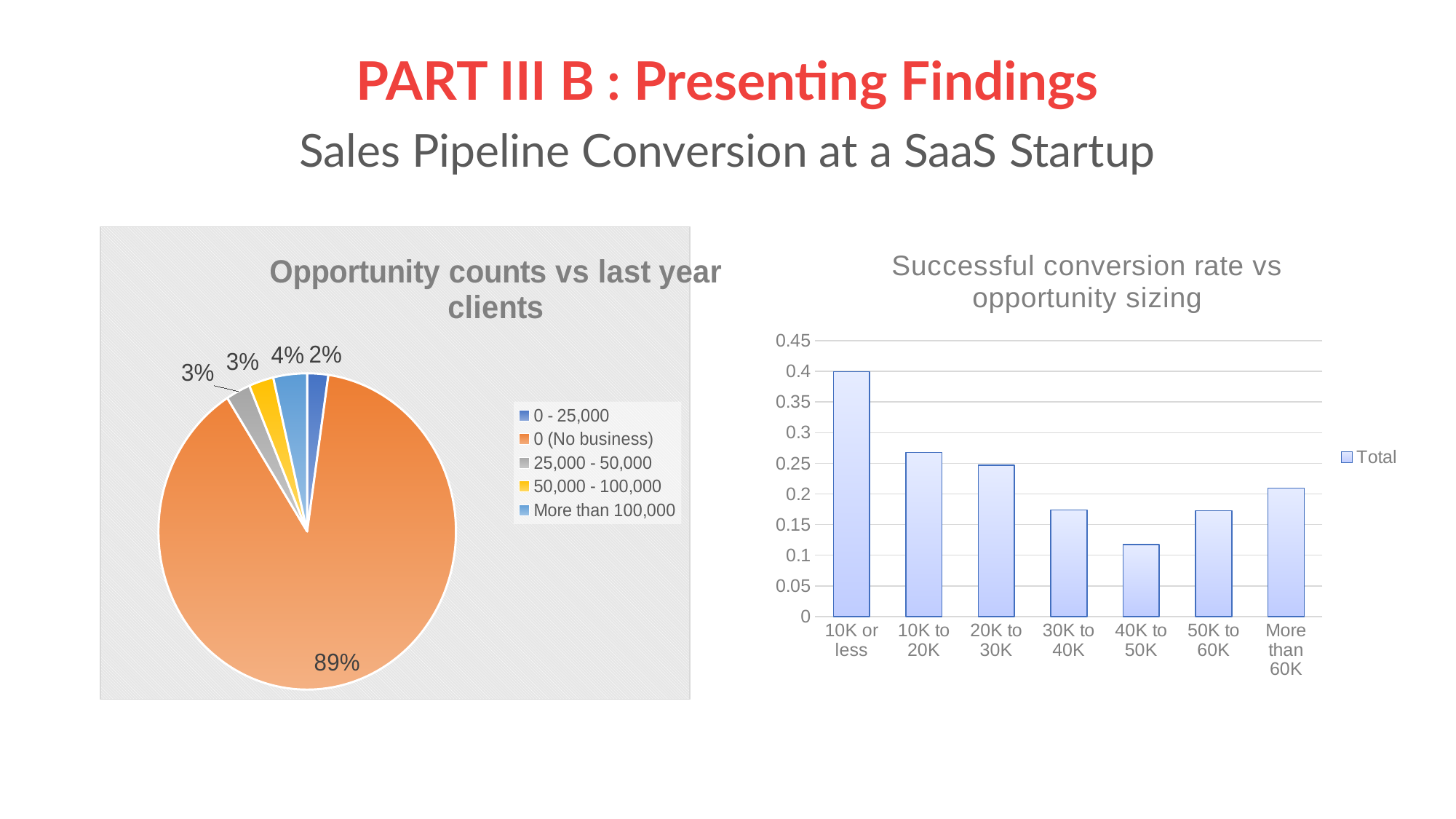

# PART III B : Presenting Findings Sales Pipeline Conversion at a SaaS Startup

### Chart: Opportunity counts vs last year clients

| Category | Total |
|---|---|
| 0 - 25,000 | 1782.0 |
| 0 (No business) | 69208.0 |
| 25,000 - 50,000 | 2083.0 |
| 50,000 - 100,000 | 2092.0 |
| More than 100,000 | 2860.0 |

### Chart: Successful conversion rate vs opportunity sizing

| Category | Total |
|---|---|
| 10K or less | 0.3994212484497726 |
| 10K to 20K | 0.2674072604641936 |
| 20K to 30K | 0.24665775401069517 |
| 30K to 40K | 0.1736131493982976 |
| 40K to 50K | 0.11729556268673232 |
| 50K to 60K | 0.17267936765301986 |
| More than 60K | 0.20971402632773492 |